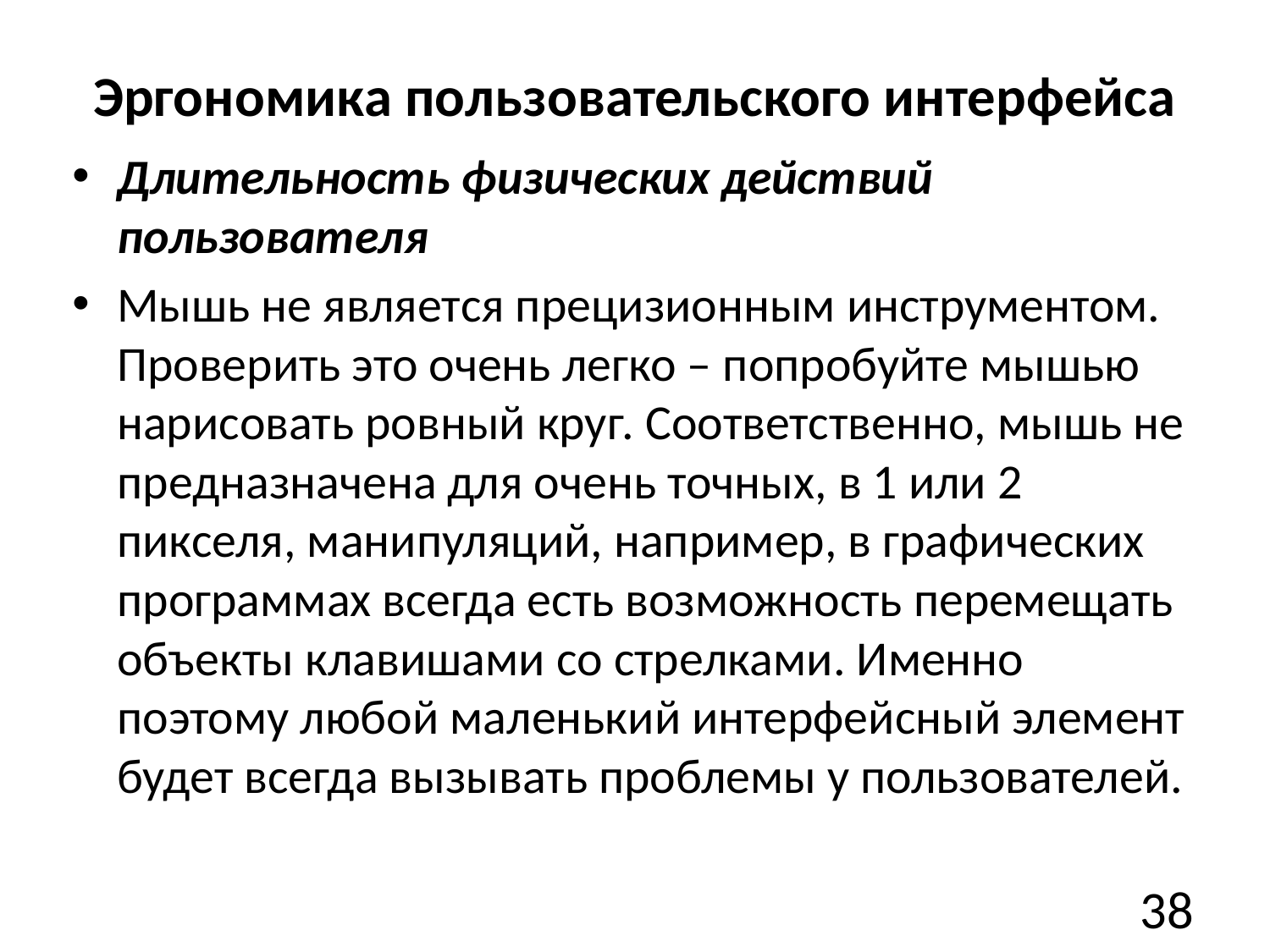

# Эргономика пользовательского интерфейса
Длительность физических действий пользователя
Мышь не является прецизионным инструментом. Проверить это очень легко – попробуйте мышью нарисовать ровный круг. Соответственно, мышь не предназначена для очень точных, в 1 или 2 пикселя, манипуляций, например, в графических программах всегда есть возможность перемещать объекты клавишами со стрелками. Именно поэтому любой маленький интерфейсный элемент будет всегда вызывать проблемы у пользователей.

38